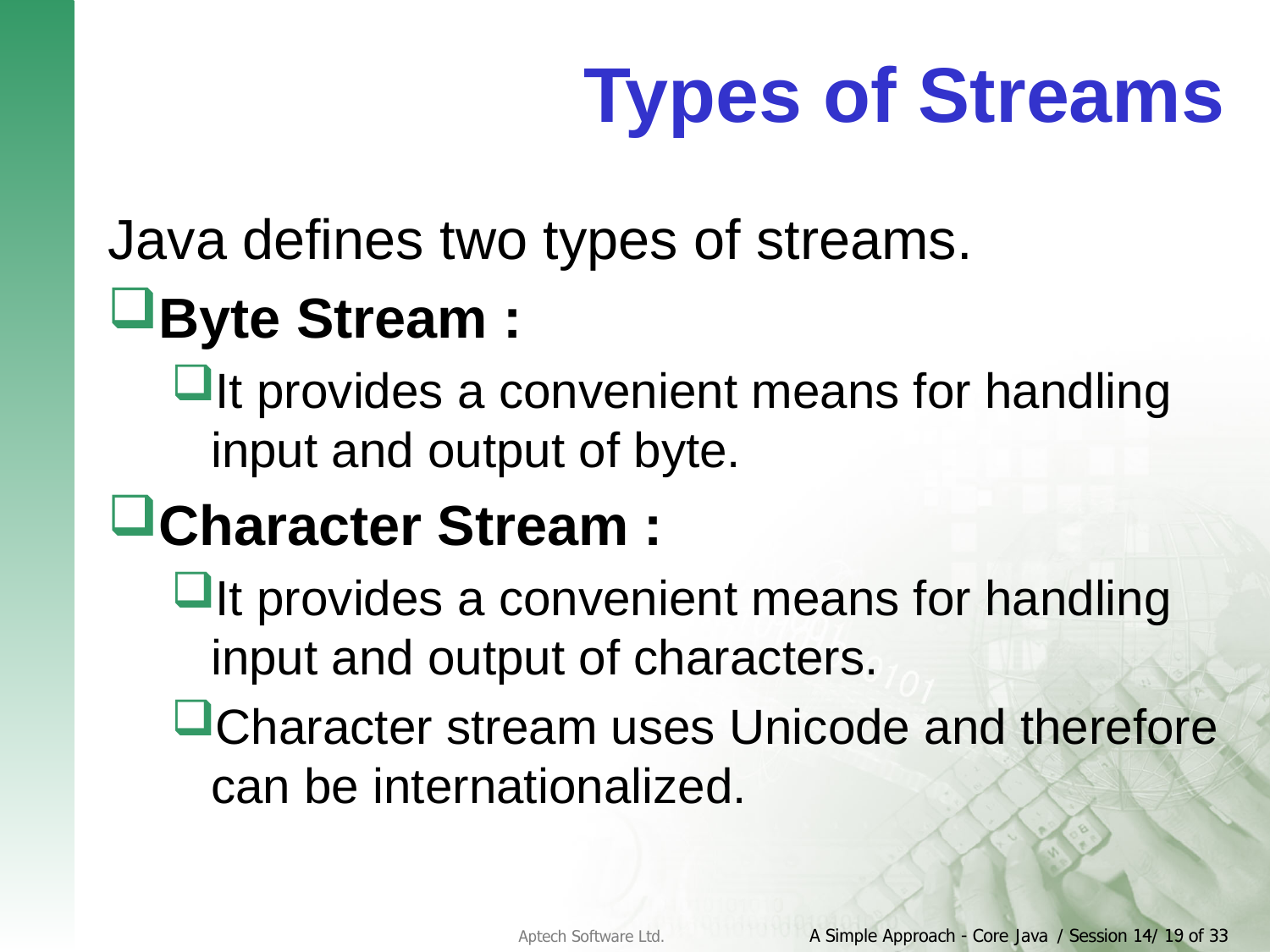

# Types of Streams
Java defines two types of streams.
Byte Stream :
It provides a convenient means for handling input and output of byte.
Character Stream :
It provides a convenient means for handling input and output of characters.
Character stream uses Unicode and therefore can be internationalized.